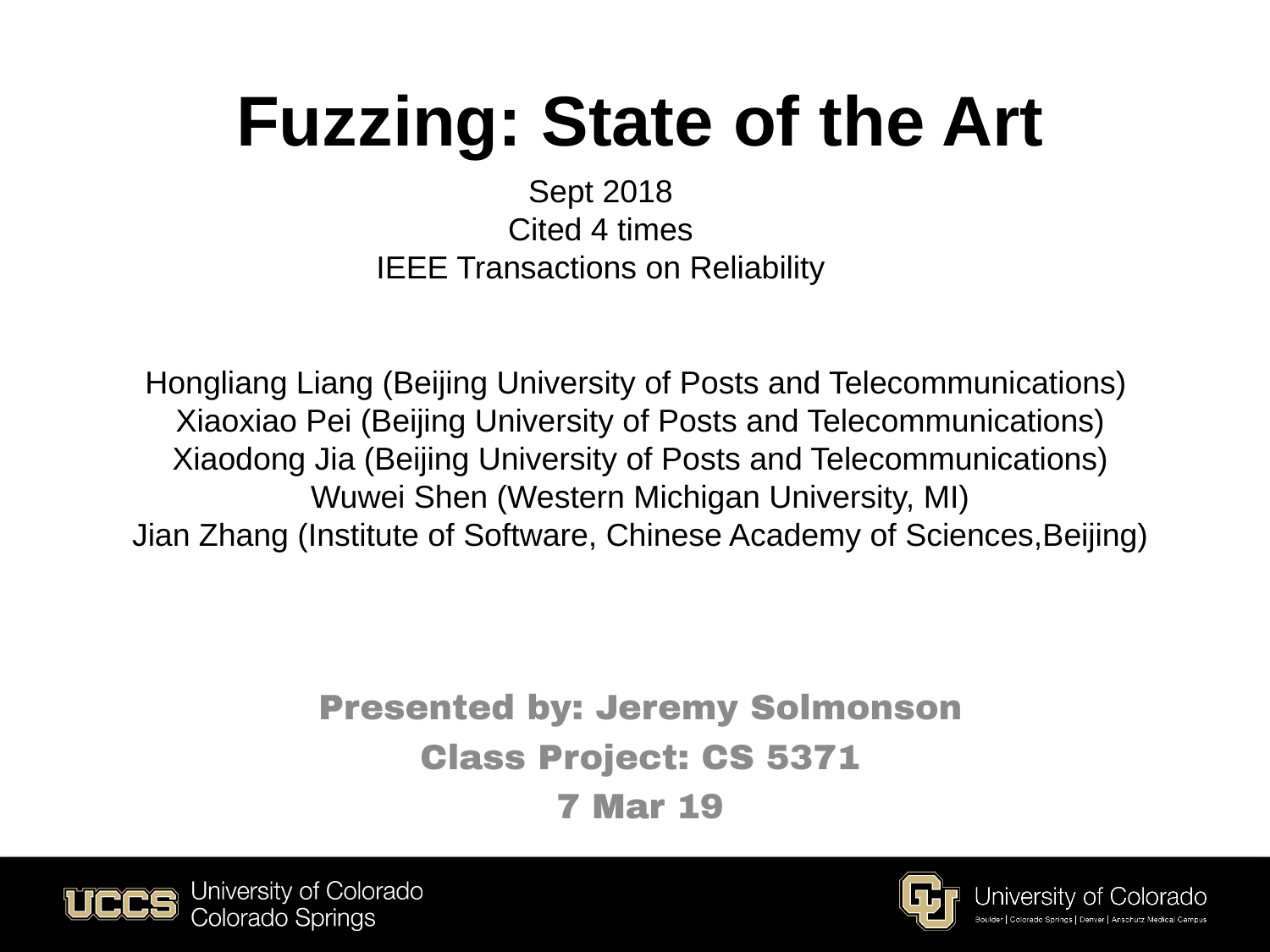

# Fuzzing: State of the Art
Sept 2018
Cited 4 times
IEEE Transactions on Reliability
Hongliang Liang (Beijing University of Posts and Telecommunications)
Xiaoxiao Pei (Beijing University of Posts and Telecommunications)
Xiaodong Jia (Beijing University of Posts and Telecommunications)
Wuwei Shen (Western Michigan University, MI)
Jian Zhang (Institute of Software, Chinese Academy of Sciences,Beijing)
Presented by: Jeremy Solmonson
Class Project: CS 5371
7 Mar 19